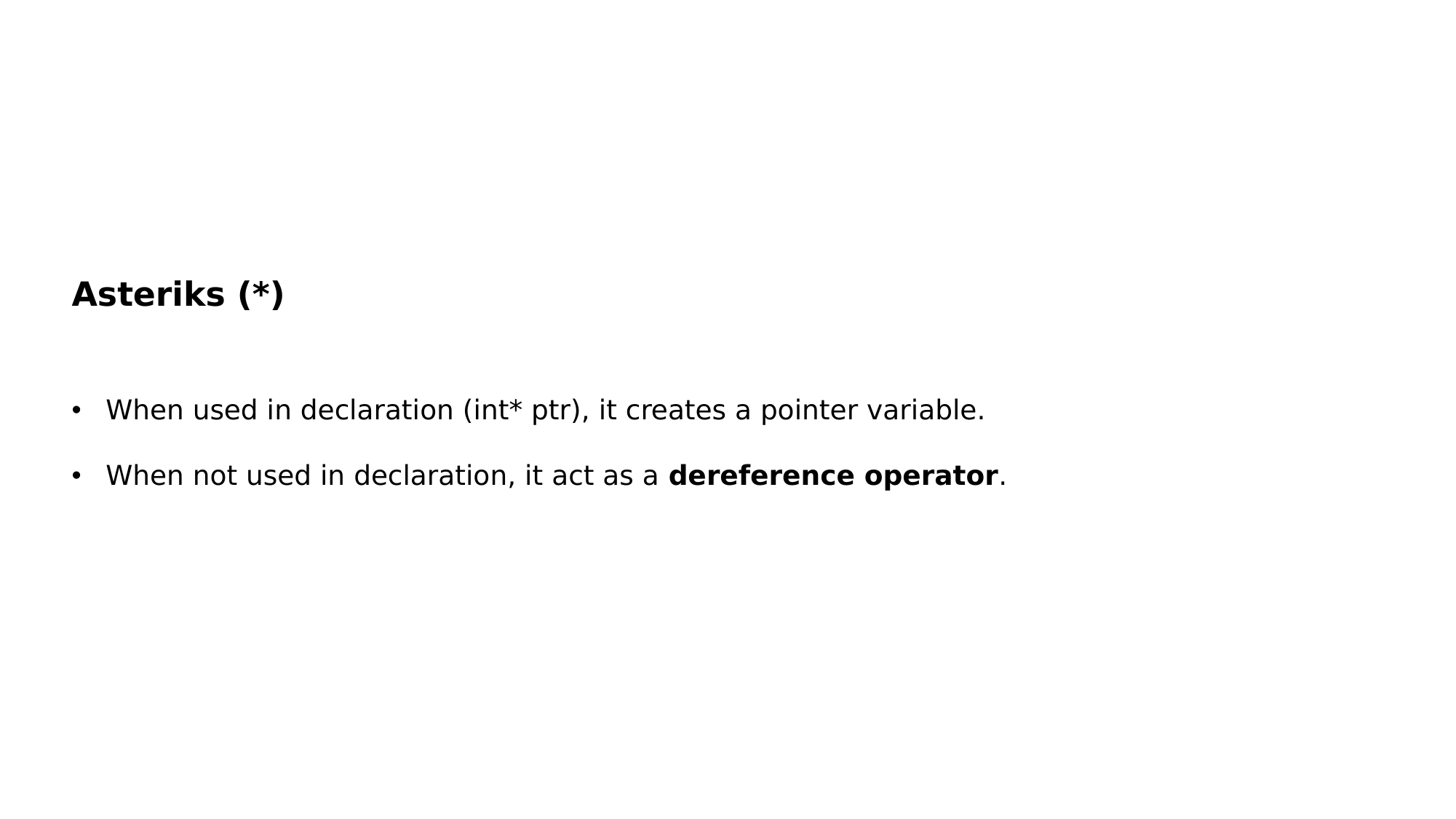

Asteriks (*)

When used in declaration (int* ptr), it creates a pointer variable.

When not used in declaration, it act as a dereference operator.